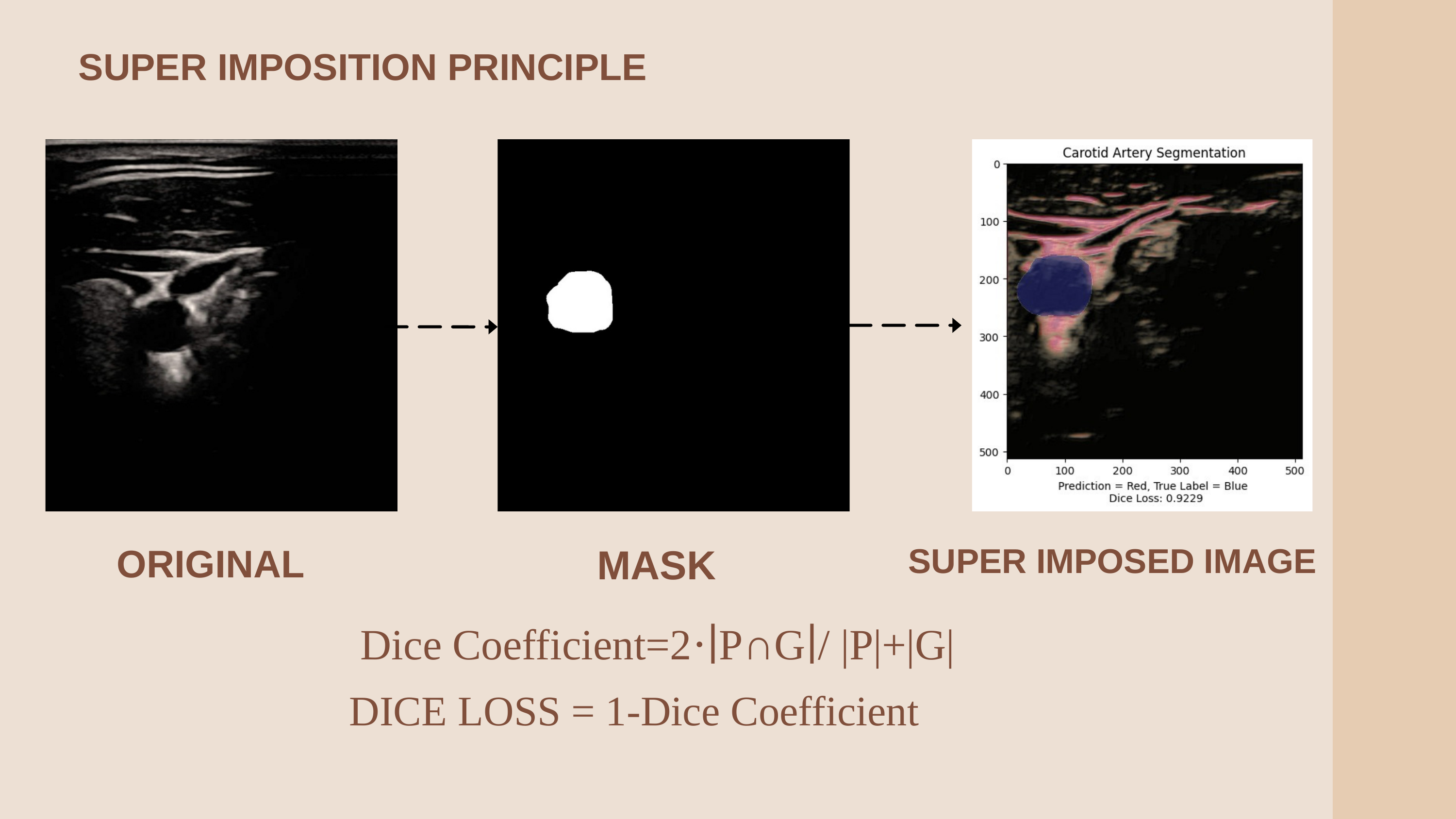

SUPER IMPOSITION PRINCIPLE

MASK
ORIGINAL
SUPER IMPOSED IMAGE
Dice Coefficient=2⋅∣P∩G∣/ |P|+|G|

DICE LOSS = 1-Dice Coefficient